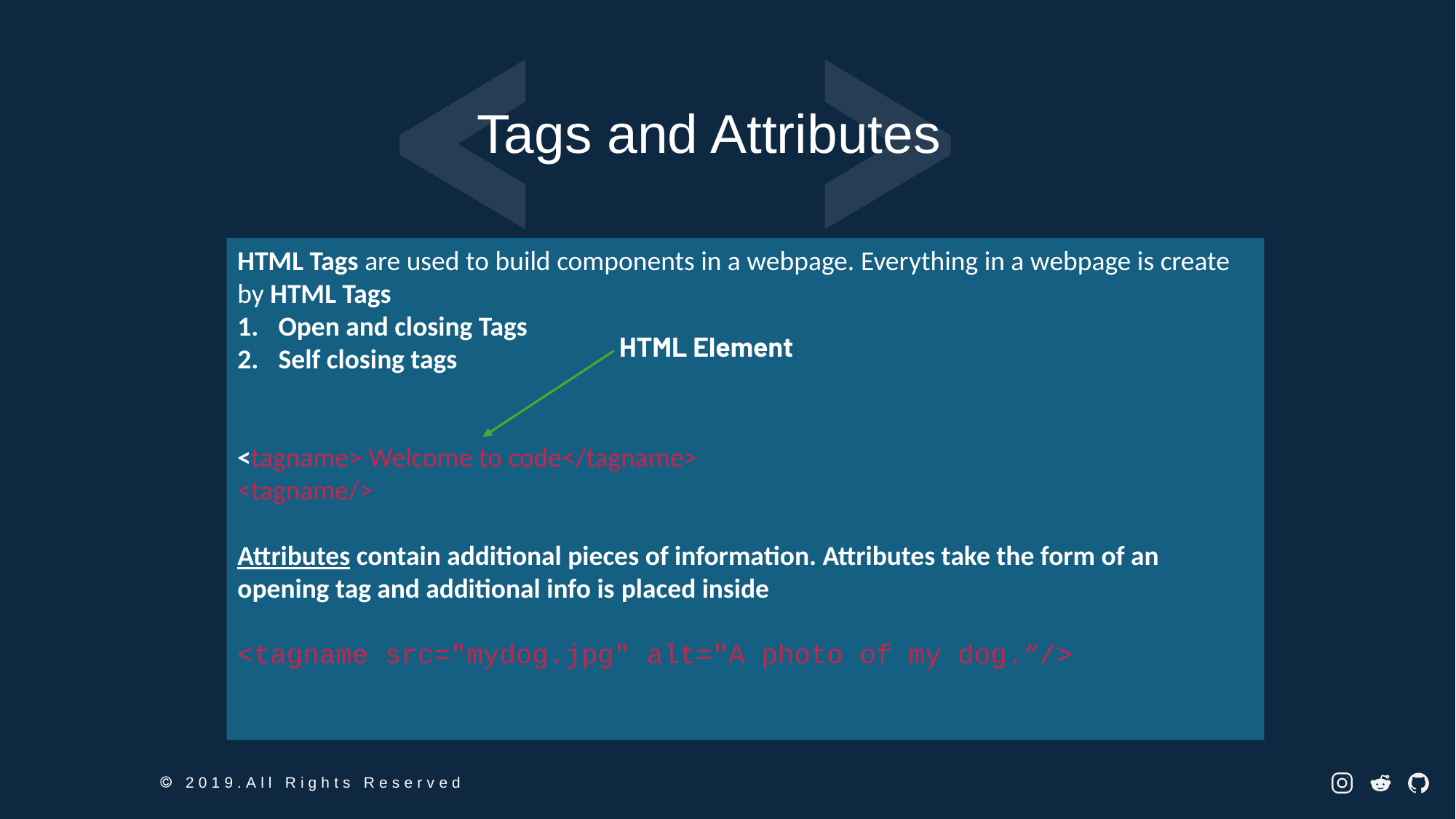

Tags and Attributes
HTML Tags are used to build components in a webpage. Everything in a webpage is create by HTML Tags
Open and closing Tags
Self closing tags

<tagname> Welcome to code</tagname>
<tagname/>

Attributes contain additional pieces of information. Attributes take the form of an opening tag and additional info is placed inside

<tagname src="mydog.jpg" alt="A photo of my dog.“/>

HTML Element